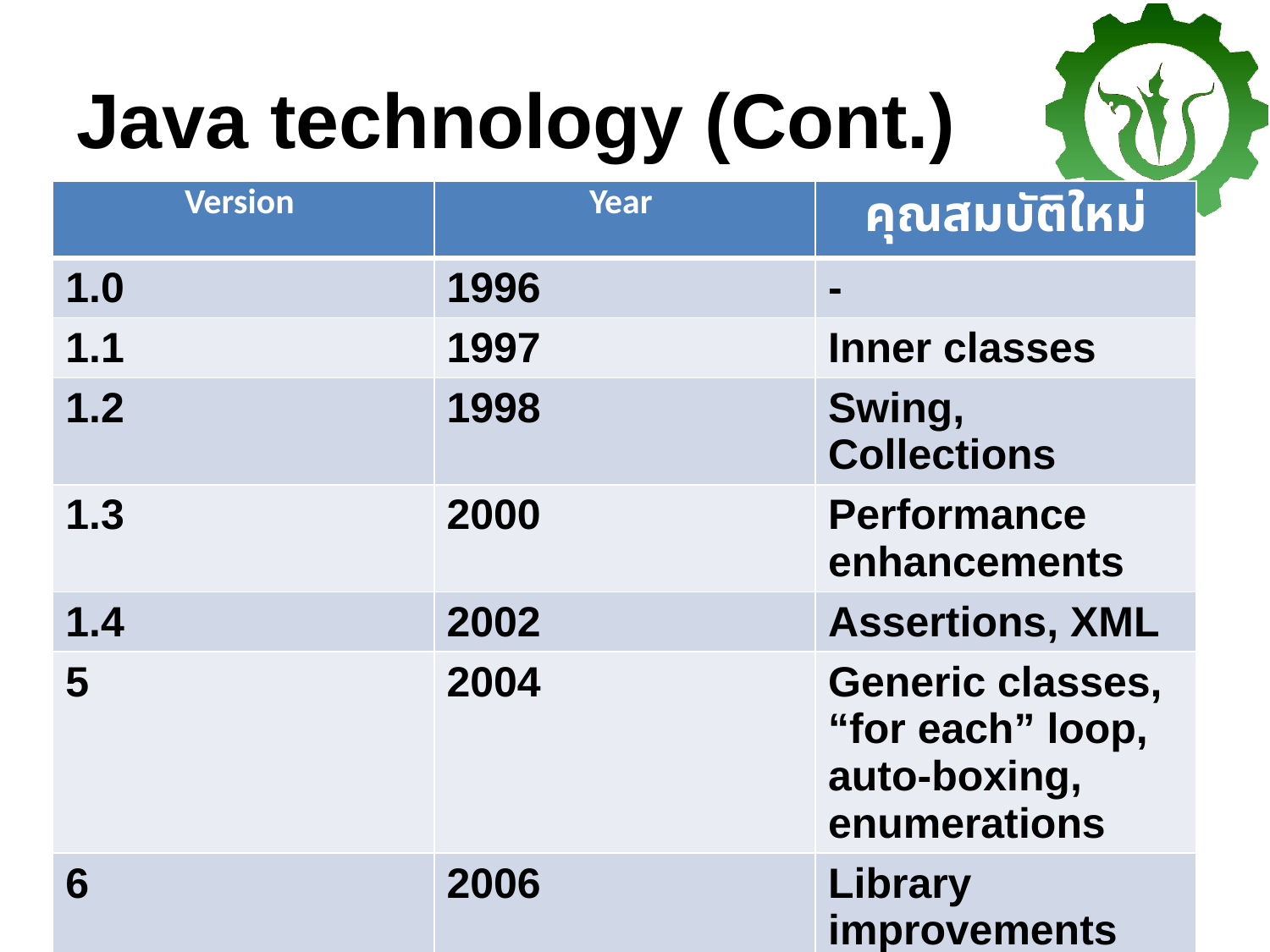

# Java technology (Cont.)
| Version | Year | คุณสมบัติใหม่ |
| --- | --- | --- |
| 1.0 | 1996 | - |
| 1.1 | 1997 | Inner classes |
| 1.2 | 1998 | Swing, Collections |
| 1.3 | 2000 | Performance enhancements |
| 1.4 | 2002 | Assertions, XML |
| 5 | 2004 | Generic classes, “for each” loop, auto-boxing, enumerations |
| 6 | 2006 | Library improvements |